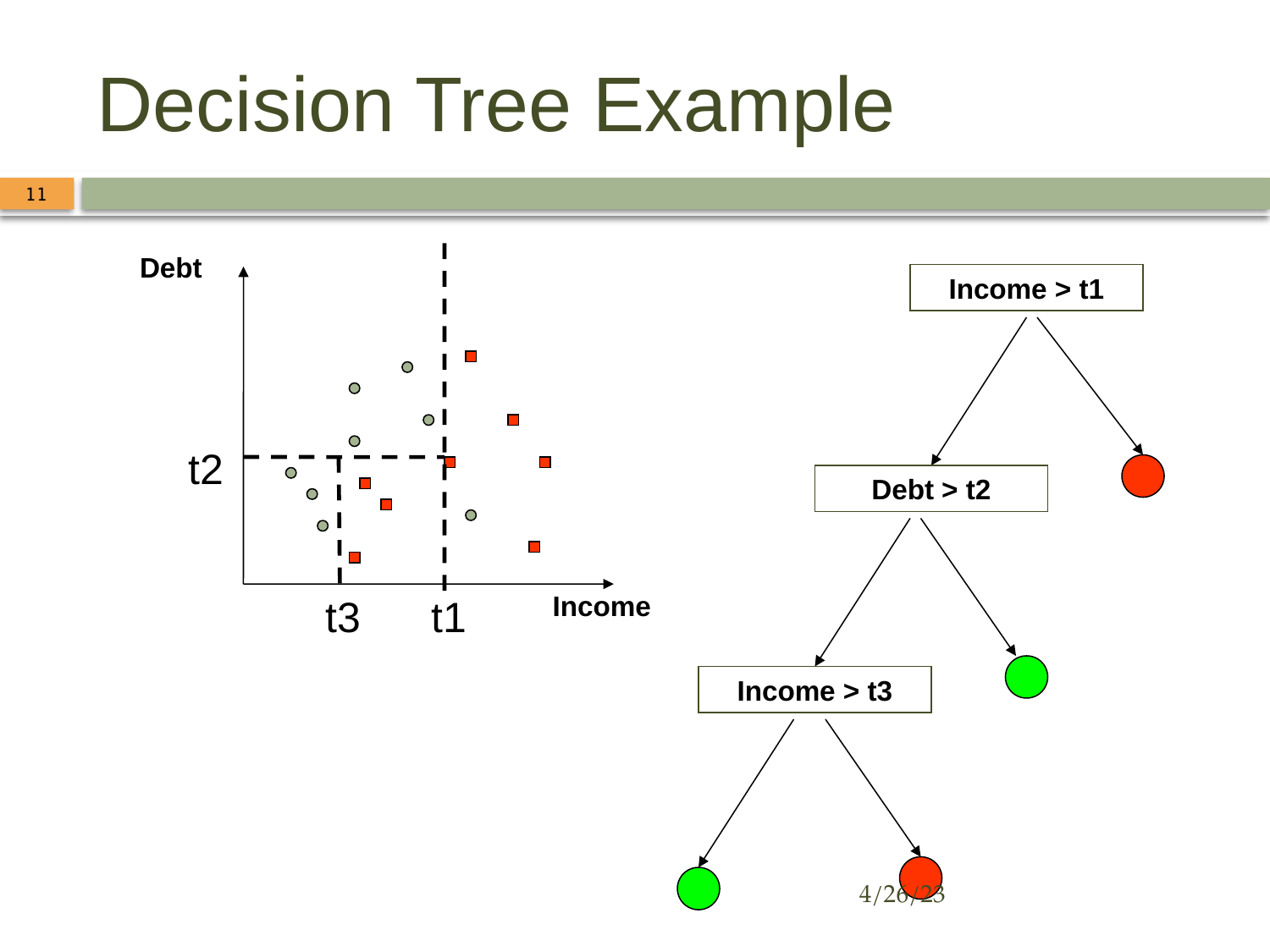

# Decision Tree Example
11
Debt

Income > t1

t2

Debt > t2

Income

t3
t1

Income > t3

4/26/23